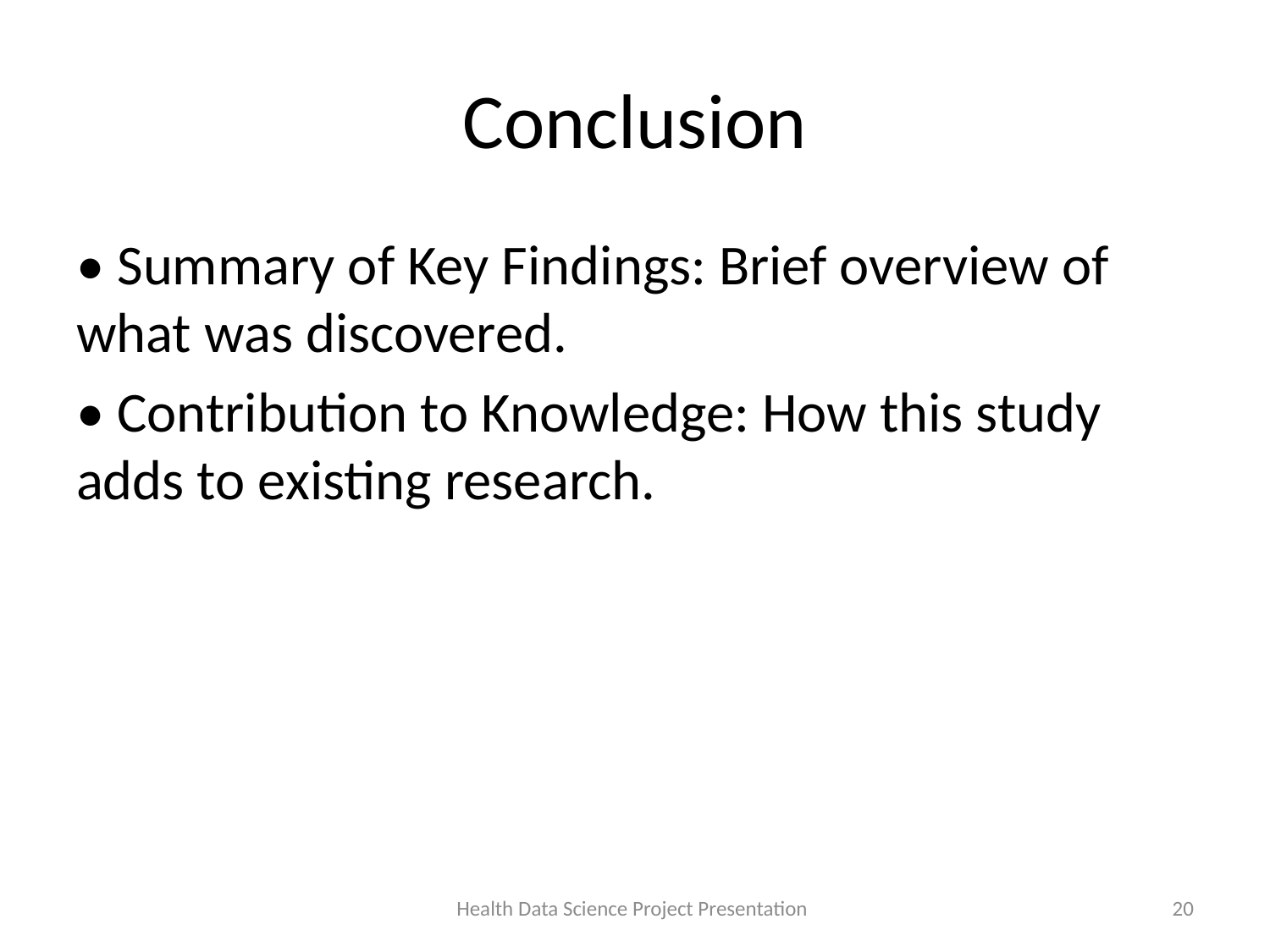

# Conclusion
• Summary of Key Findings: Brief overview of what was discovered.
• Contribution to Knowledge: How this study adds to existing research.

Health Data Science Project Presentation
20